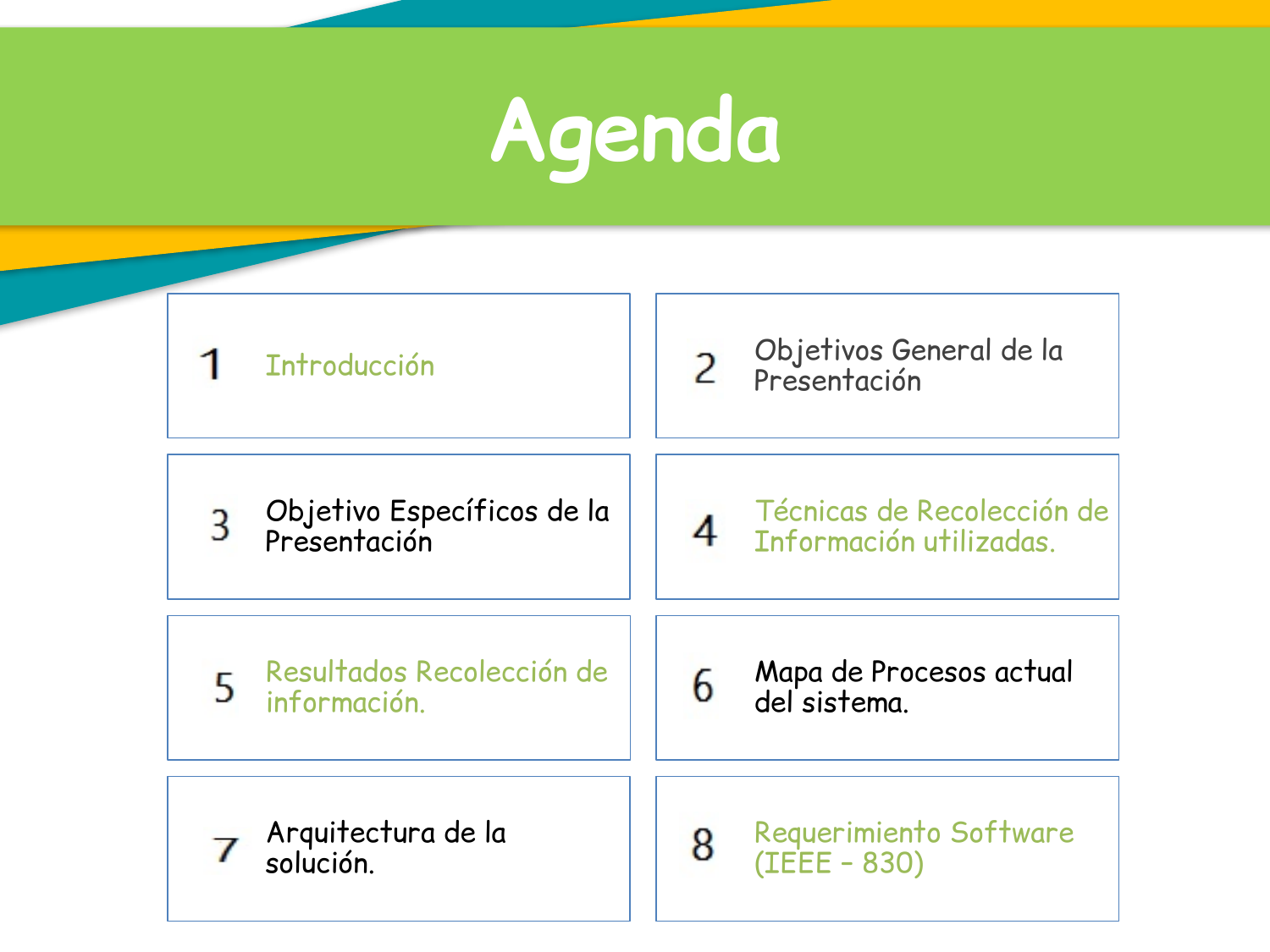

Agenda
Introducción
Objetivos General de la Presentación
Objetivo Específicos de la Presentación
Técnicas de Recolección de Información utilizadas.
Resultados Recolección de información.
Mapa de Procesos actual del sistema.
Arquitectura de la solución.
Requerimiento Software (IEEE – 830)